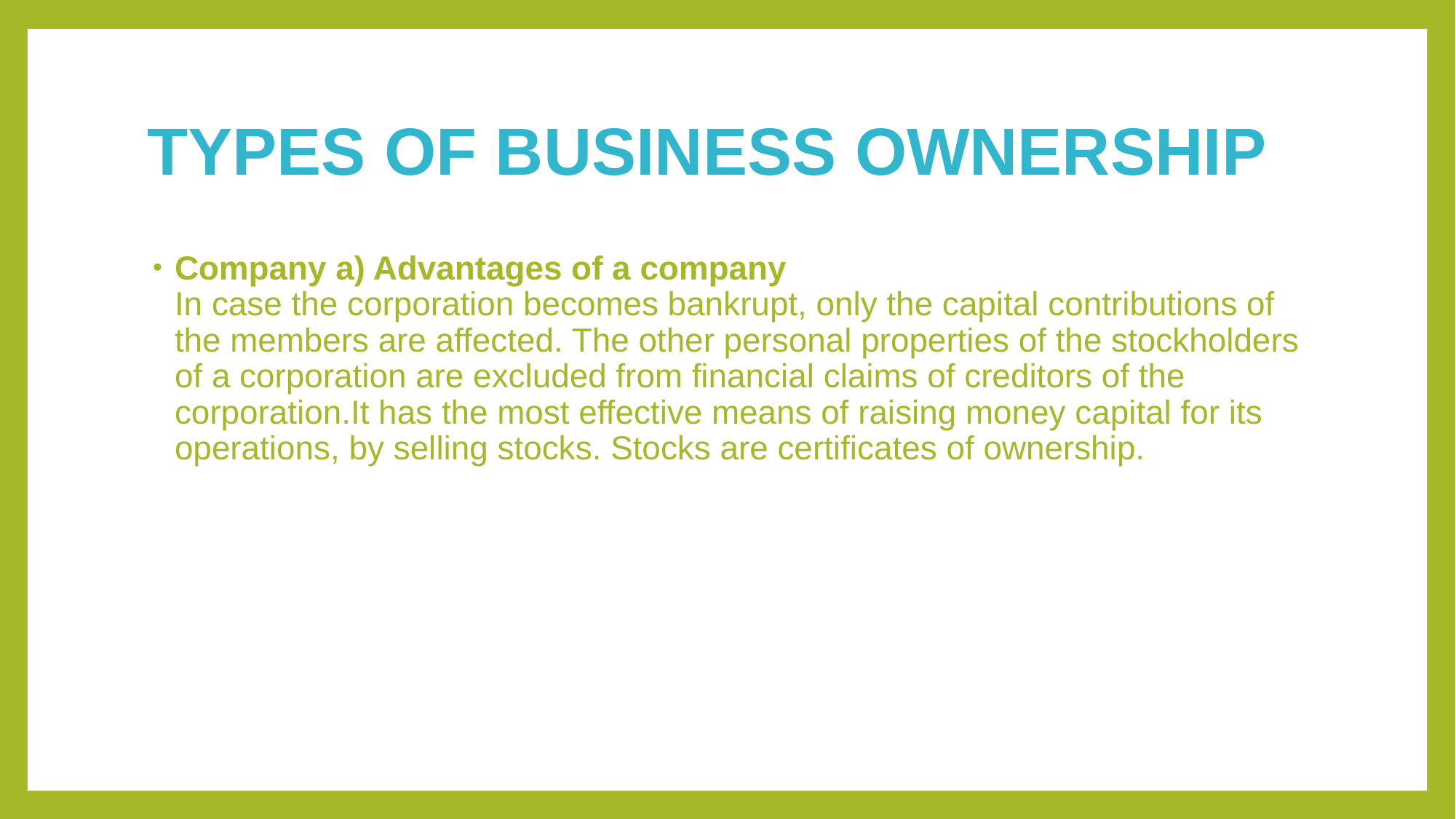

# TYPES OF BUSINESS OWNERSHIP
Company a) Advantages of a company
In case the corporation becomes bankrupt, only the capital contributions of the members are affected. The other personal properties of the stockholders of a corporation are excluded from financial claims of creditors of the corporation.It has the most effective means of raising money capital for its operations, by selling stocks. Stocks are certificates of ownership.